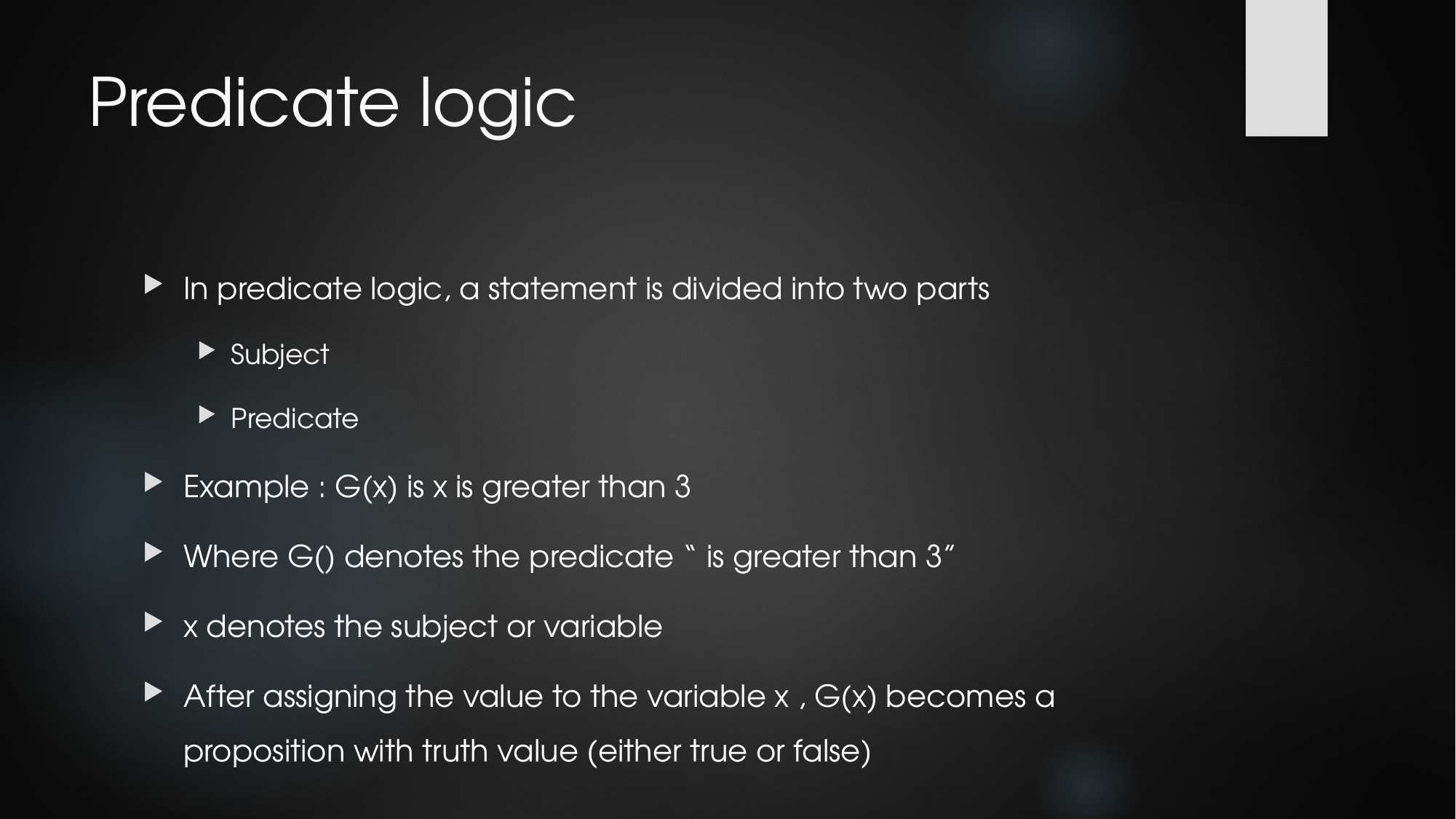

# Predicate logic
In predicate logic, a statement is divided into two parts
Subject
Predicate
Example : G(x) is x is greater than 3
Where G() denotes the predicate “ is greater than 3”
x denotes the subject or variable
After assigning the value to the variable x , G(x) becomes a proposition with truth value (either true or false)